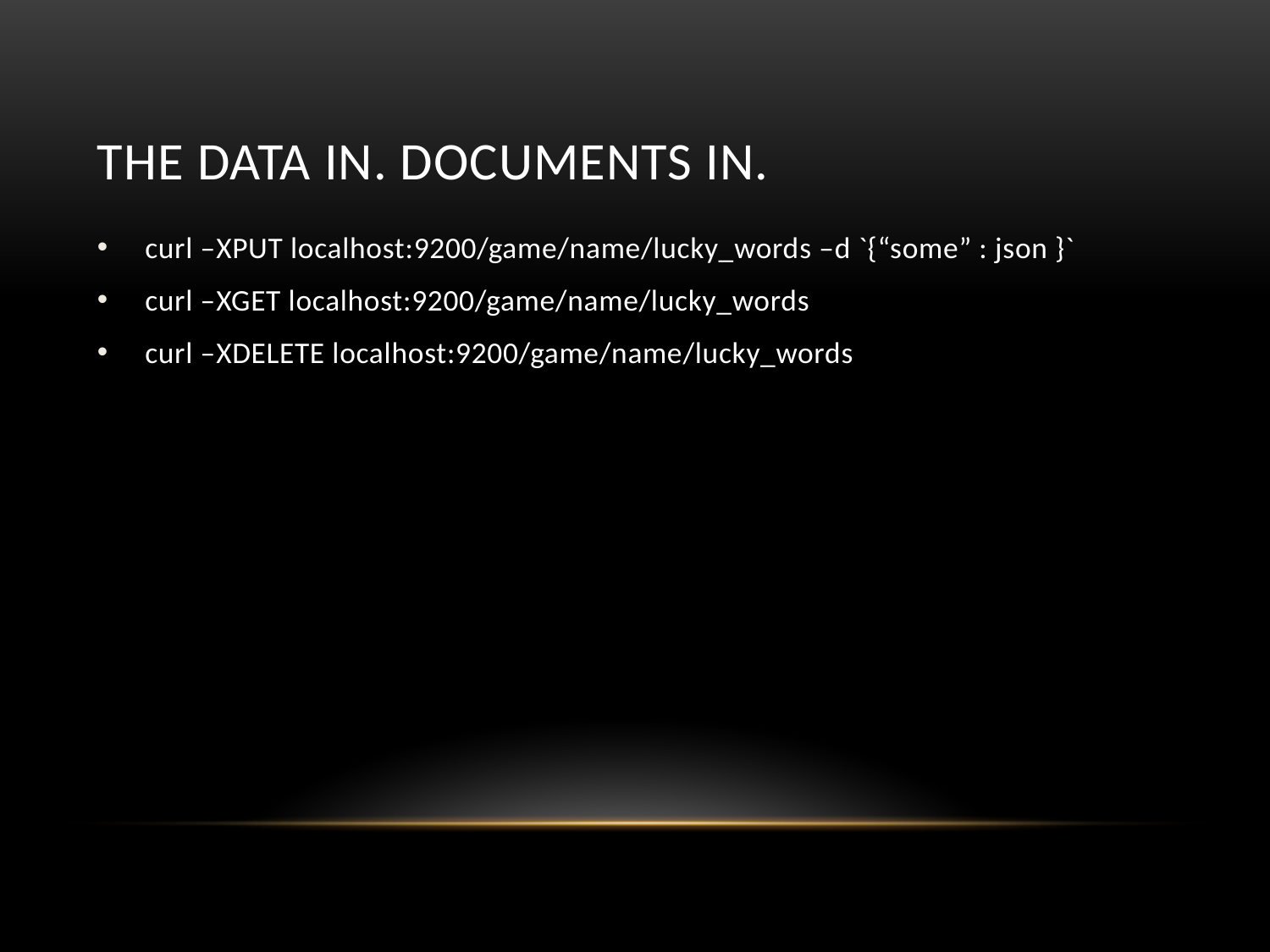

# the data in. Documents in.
curl –XPUT localhost:9200/game/name/lucky_words –d `{“some” : json }`
curl –XGET localhost:9200/game/name/lucky_words
curl –XDELETE localhost:9200/game/name/lucky_words